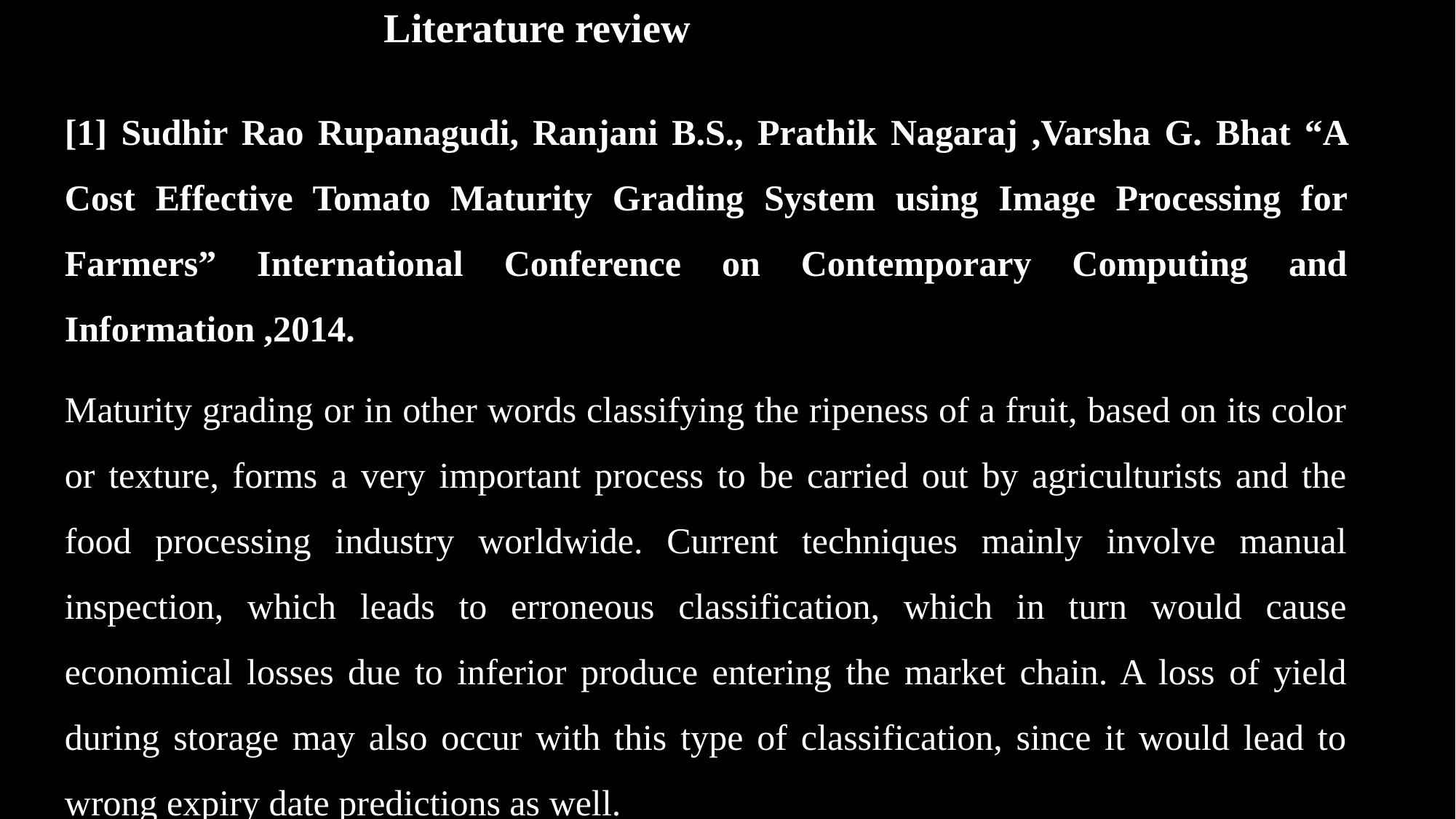

# Literature review
[1] Sudhir Rao Rupanagudi, Ranjani B.S., Prathik Nagaraj ,Varsha G. Bhat “A Cost Effective Tomato Maturity Grading System using Image Processing for Farmers” International Conference on Contemporary Computing and Information ,2014.T.
Maturity grading or in other words classifying the ripeness of a fruit, based on its color or texture, forms a very important process to be carried out by agriculturists and the food processing industry worldwide. Current techniques mainly involve manual inspection, which leads to erroneous classification, which in turn would cause economical losses due to inferior produce entering the market chain. A loss of yield during storage may also occur with this type of classification, since it would lead to wrong expiry date predictions as well.